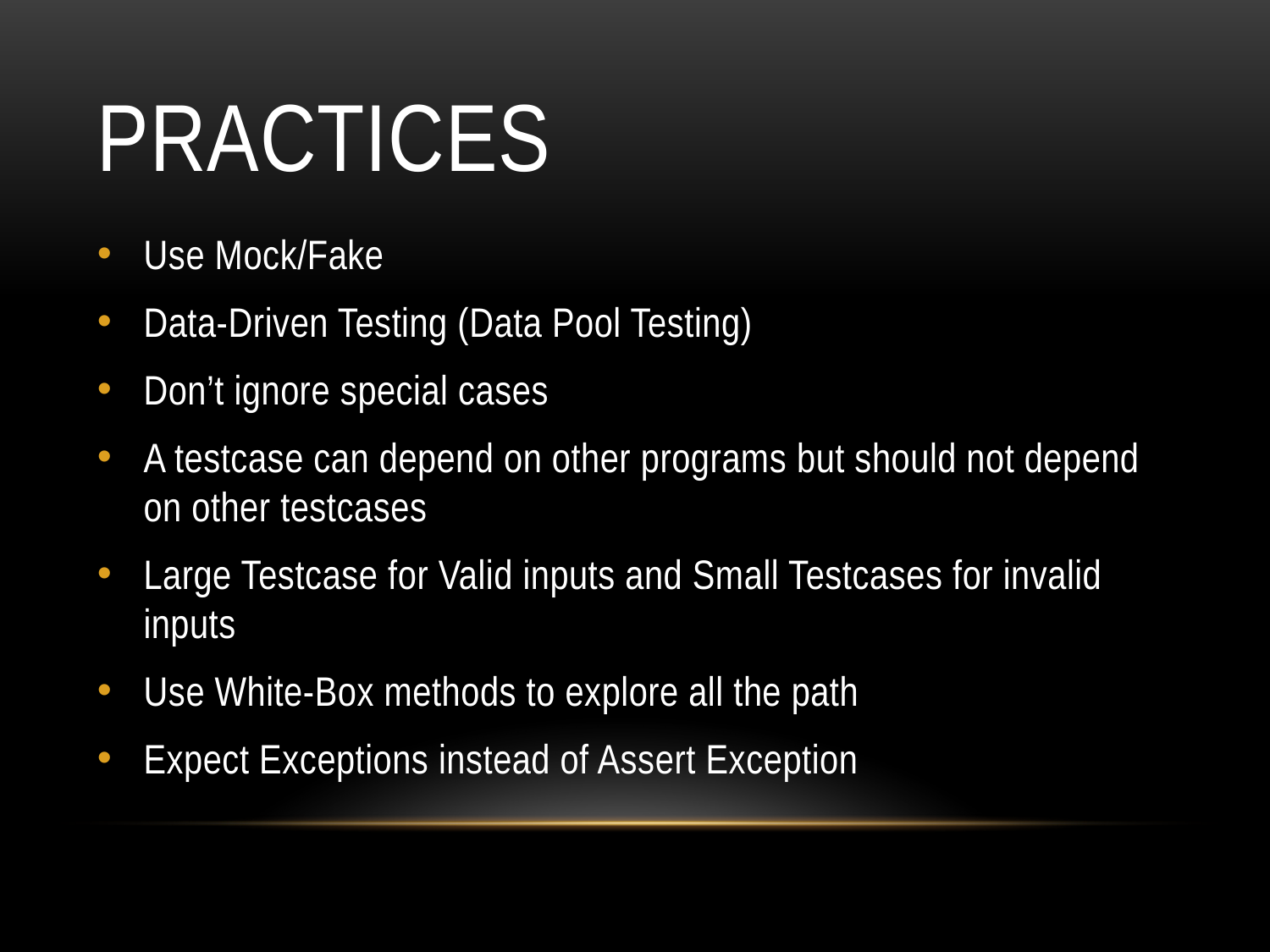

# Practices
Use Mock/Fake
Data-Driven Testing (Data Pool Testing)
Don’t ignore special cases
A testcase can depend on other programs but should not depend on other testcases
Large Testcase for Valid inputs and Small Testcases for invalid inputs
Use White-Box methods to explore all the path
Expect Exceptions instead of Assert Exception